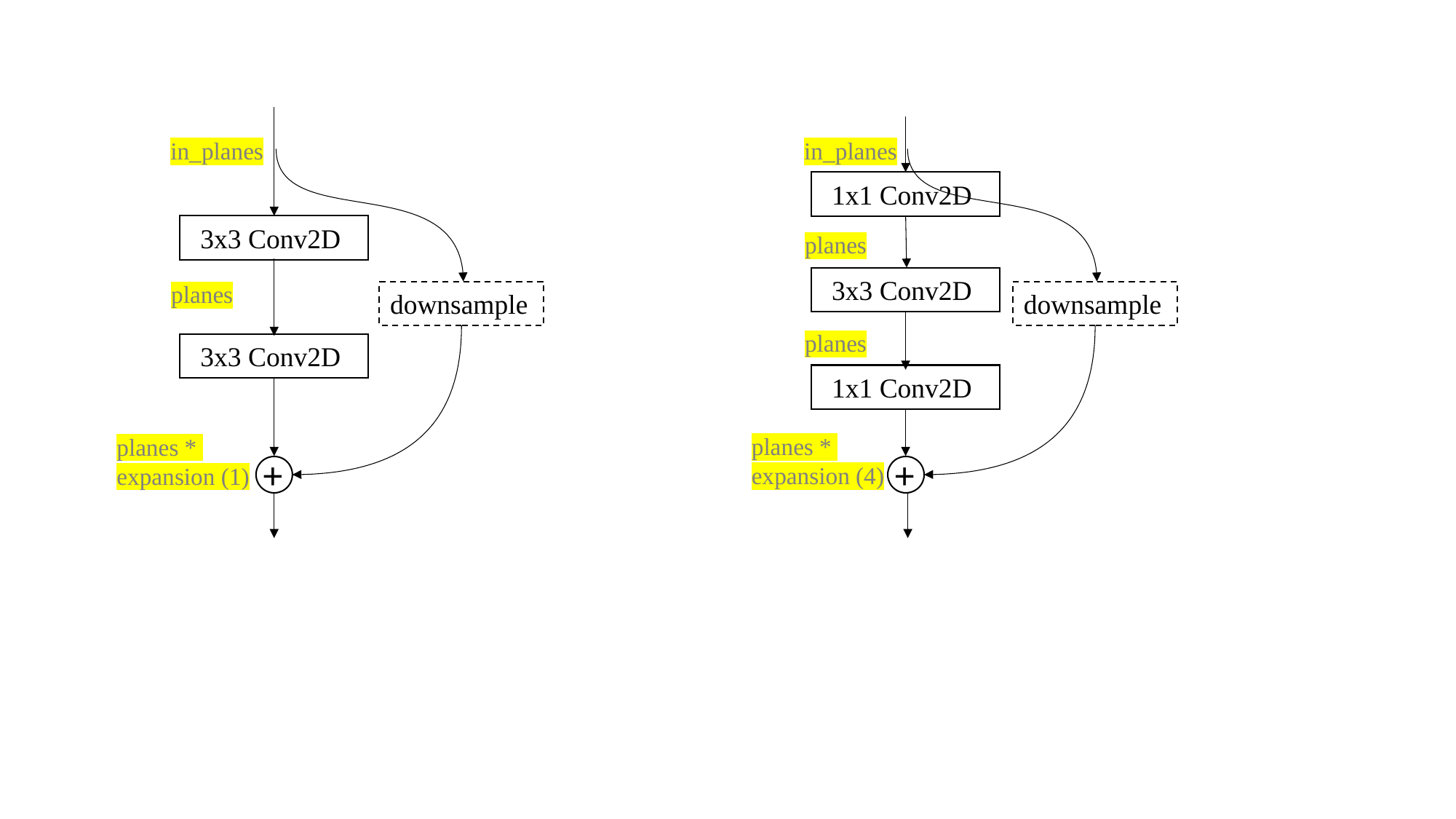

in_planes

3x3 Conv2D
planes

downsample

3x3 Conv2D
planes *
expansion (1)
+

in_planes

1x1 Conv2D
planes

3x3 Conv2D

downsample
planes

1x1 Conv2D
planes *
expansion (4)
+